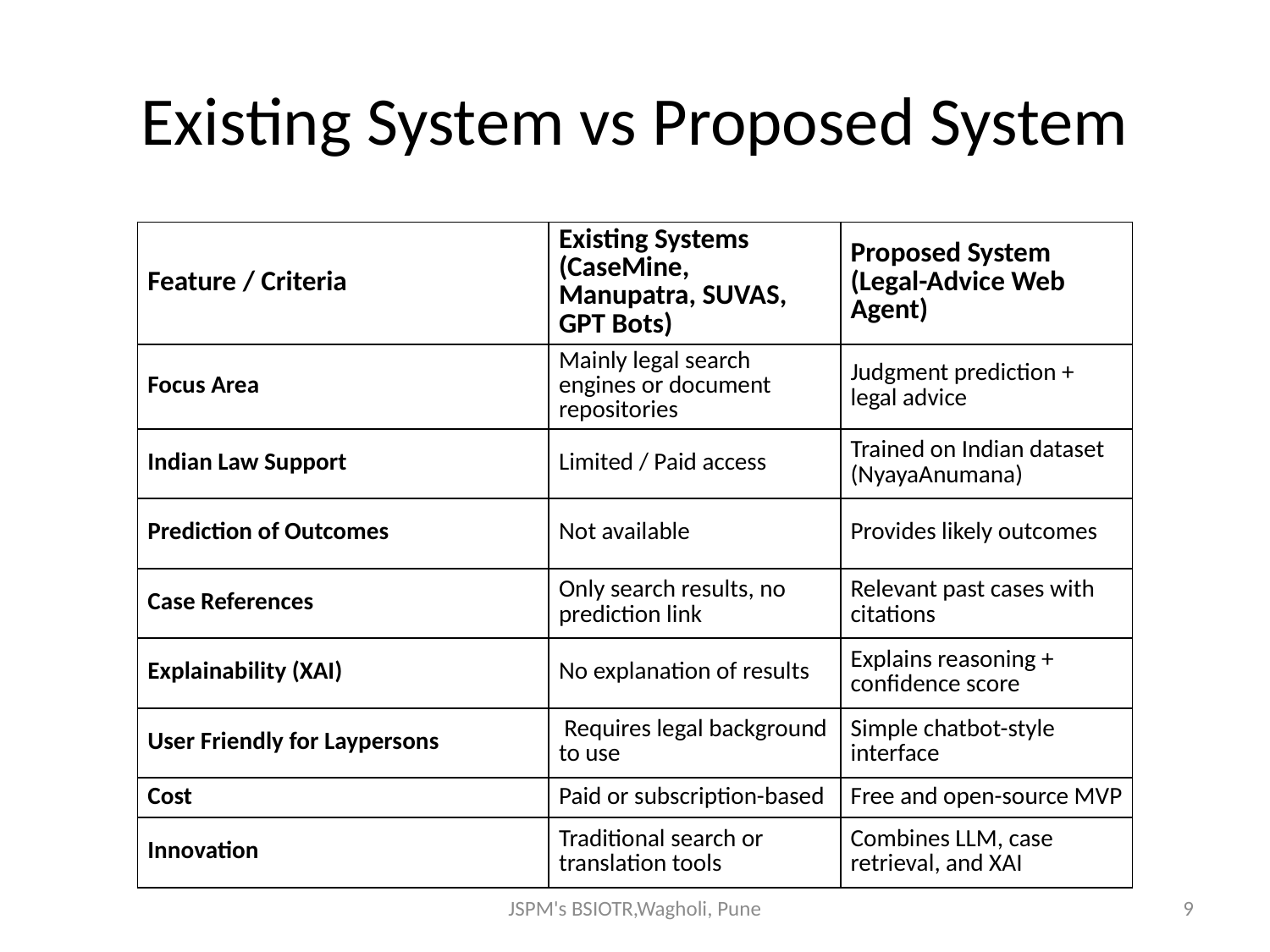

# Existing System vs Proposed System
| Feature / Criteria | Existing Systems (CaseMine, Manupatra, SUVAS, GPT Bots) | Proposed System (Legal-Advice Web Agent) |
| --- | --- | --- |
| Focus Area | Mainly legal search engines or document repositories | Judgment prediction + legal advice |
| Indian Law Support | Limited / Paid access | Trained on Indian dataset (NyayaAnumana) |
| Prediction of Outcomes | Not available | Provides likely outcomes |
| Case References | Only search results, no prediction link | Relevant past cases with citations |
| Explainability (XAI) | No explanation of results | Explains reasoning + confidence score |
| User Friendly for Laypersons | Requires legal background to use | Simple chatbot-style interface |
| Cost | Paid or subscription-based | Free and open-source MVP |
| Innovation | Traditional search or translation tools | Combines LLM, case retrieval, and XAI |
JSPM's BSIOTR,Wagholi, Pune
9